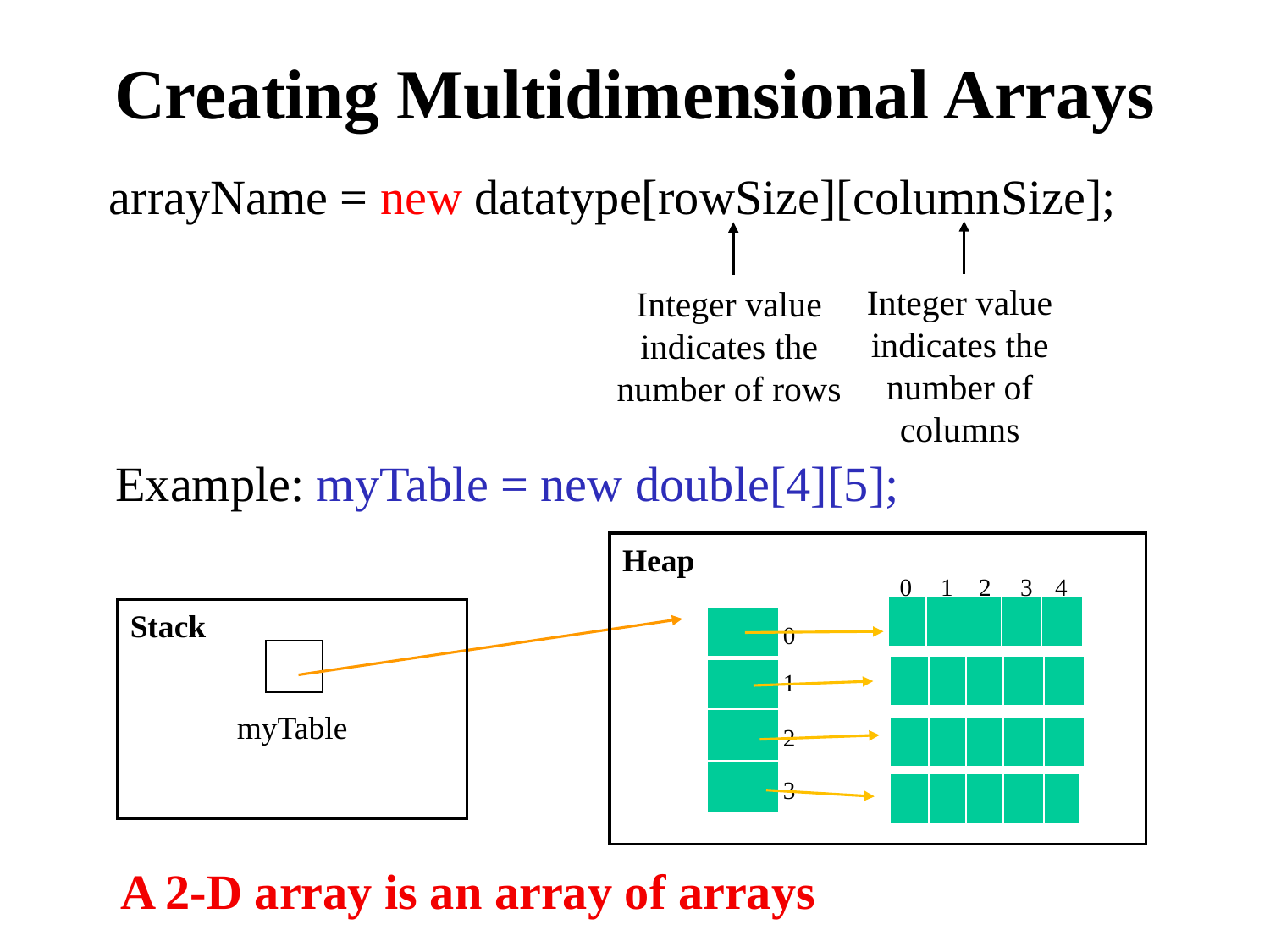

# Creating Multidimensional Arrays
arrayName = new datatype[rowSize][columnSize];

Integer value indicates the number of columns
Integer value indicates the number of rows
Example: myTable = new double[4][5];
Heap
0
1
2
3
4
|  |  |  |  |  |
| --- | --- | --- | --- | --- |
Stack
|  |
| --- |
|  |
|  |
|  |
0

|  |  |  |  |  |
| --- | --- | --- | --- | --- |
1
myTable
2
|  |  |  |  |  |
| --- | --- | --- | --- | --- |
3
|  |  |  |  |  |
| --- | --- | --- | --- | --- |
A 2-D array is an array of arrays